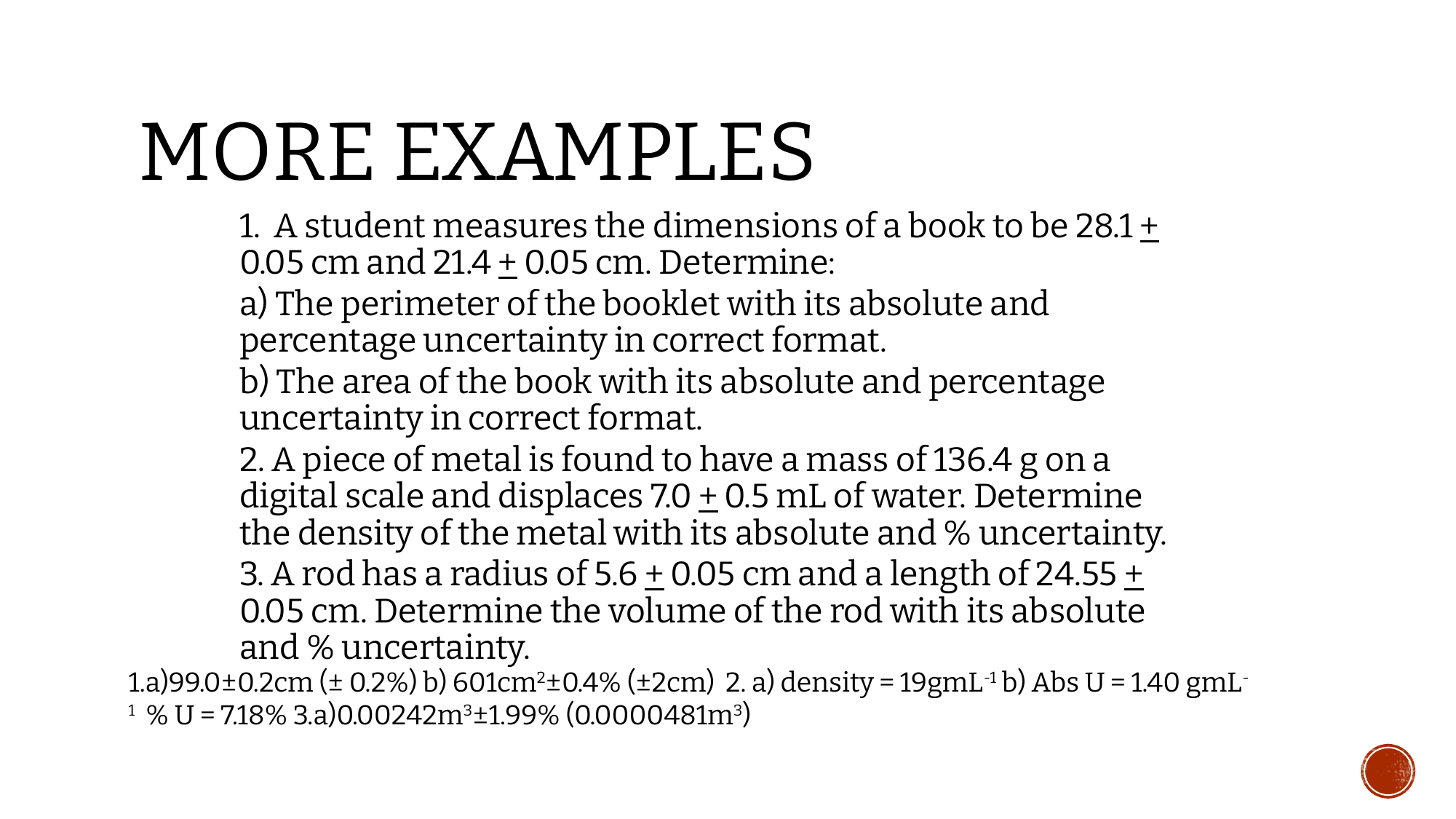

# More Examples
1.  A student measures the dimensions of a book to be 28.1 + 0.05 cm and 21.4 + 0.05 cm. Determine:
a) The perimeter of the booklet with its absolute and percentage uncertainty in correct format.
b) The area of the book with its absolute and percentage uncertainty in correct format.
2. A piece of metal is found to have a mass of 136.4 g on a digital scale and displaces 7.0 + 0.5 mL of water. Determine the density of the metal with its absolute and % uncertainty.
3. A rod has a radius of 5.6 + 0.05 cm and a length of 24.55 + 0.05 cm. Determine the volume of the rod with its absolute and % uncertainty.

1.a)99.0±0.2cm (± 0.2%) b) 601cm2±0.4% (±2cm)  2. a) density = 19gmL-1 b) Abs U = 1.40 gmL-1  % U = 7.18% 3.a)0.00242m3±1.99% (0.0000481m3)